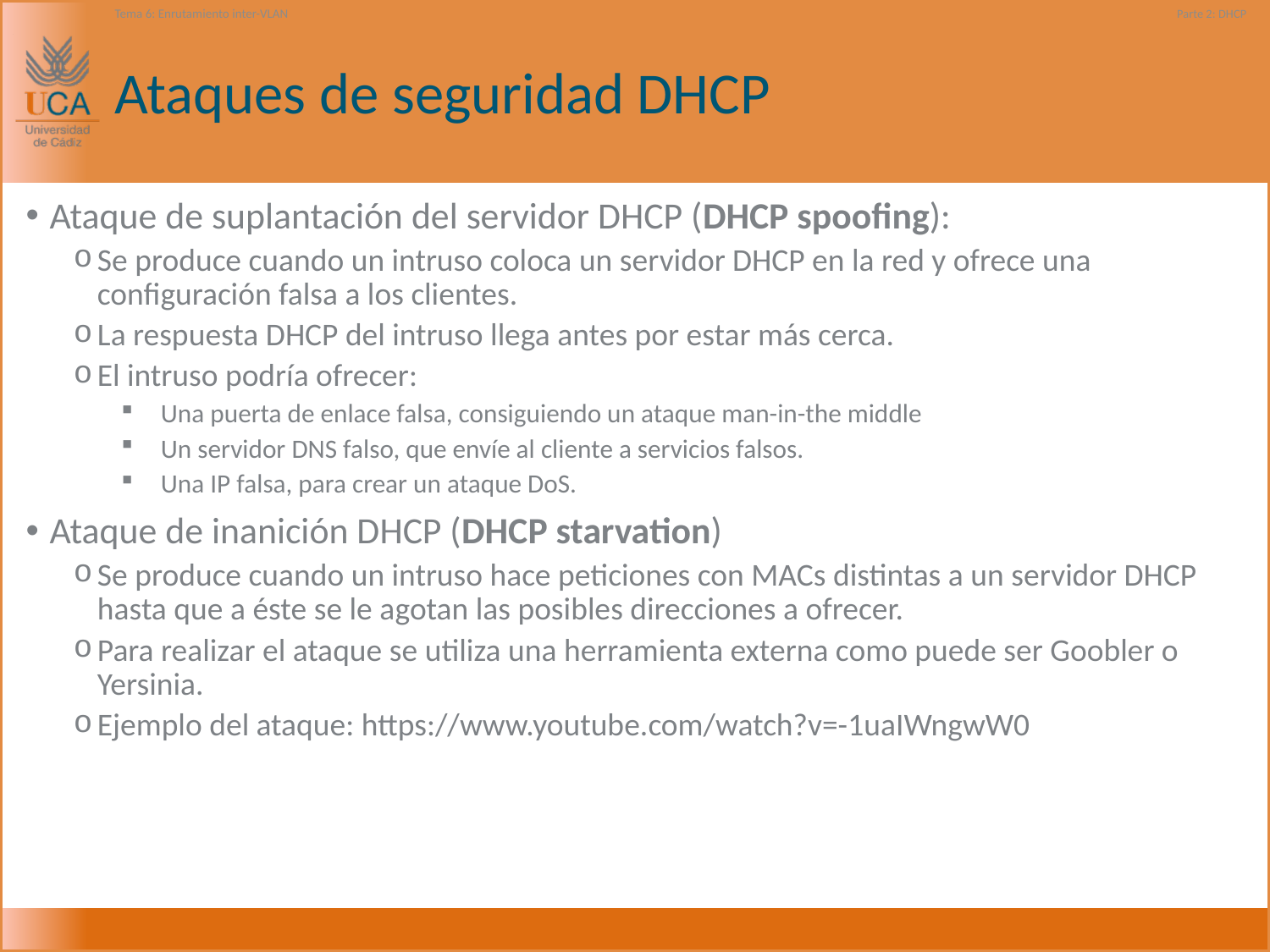

Tema 6: Enrutamiento inter-VLAN

Parte 2: DHCP

# Ataques de seguridad DHCP
Ataque de suplantación del servidor DHCP (DHCP spoofing):
Se produce cuando un intruso coloca un servidor DHCP en la red y ofrece una configuración falsa a los clientes.
La respuesta DHCP del intruso llega antes por estar más cerca.
El intruso podría ofrecer:
Una puerta de enlace falsa, consiguiendo un ataque man-in-the middle
Un servidor DNS falso, que envíe al cliente a servicios falsos.
Una IP falsa, para crear un ataque DoS.
Ataque de inanición DHCP (DHCP starvation)
Se produce cuando un intruso hace peticiones con MACs distintas a un servidor DHCP hasta que a éste se le agotan las posibles direcciones a ofrecer.
Para realizar el ataque se utiliza una herramienta externa como puede ser Goobler o Yersinia.
Ejemplo del ataque: https://www.youtube.com/watch?v=-1uaIWngwW0